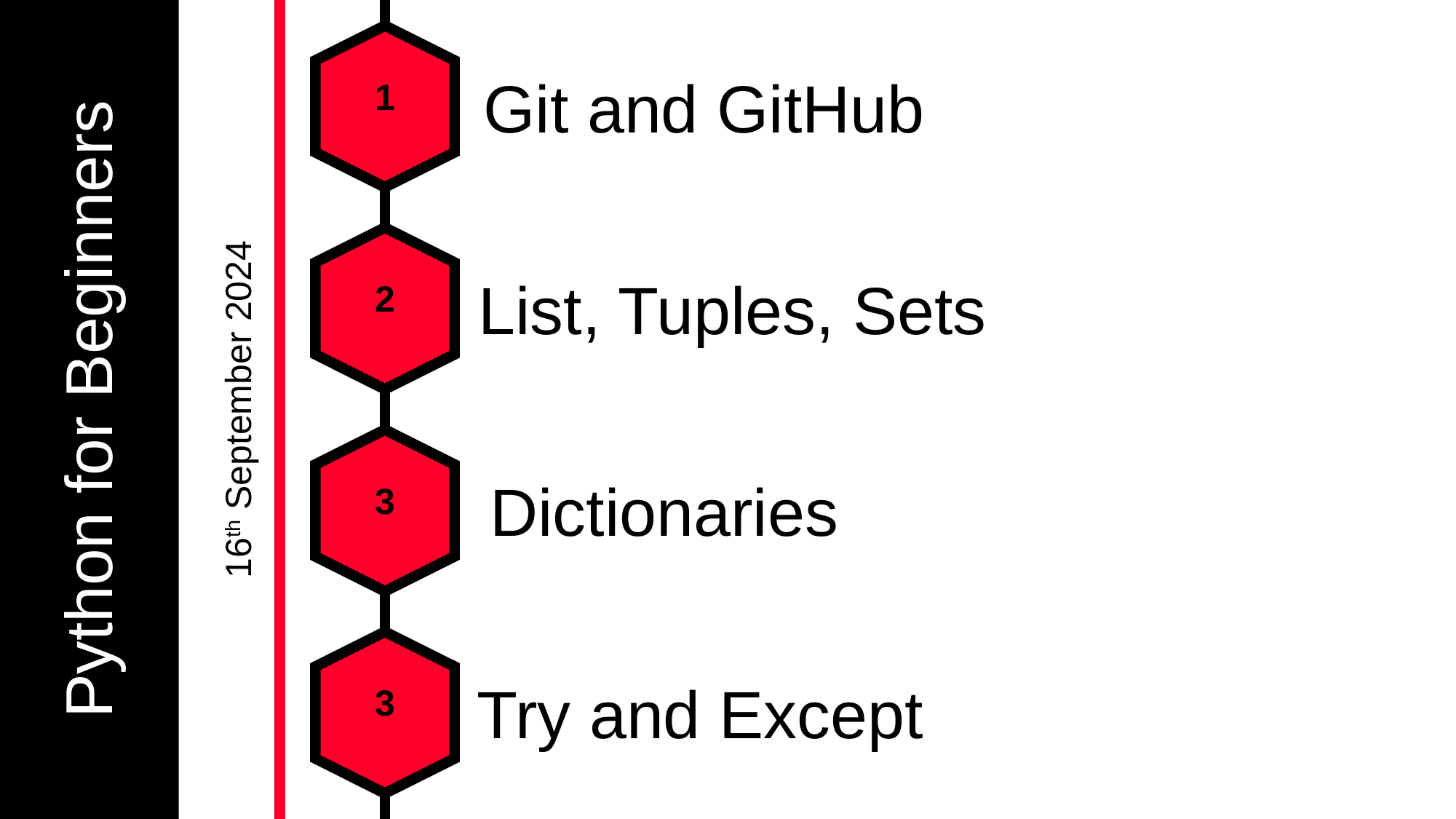

# Python for Beginners
Git and GitHub
1
List, Tuples, Sets
2
16th September 2024
Dictionaries
3
Try and Except
3